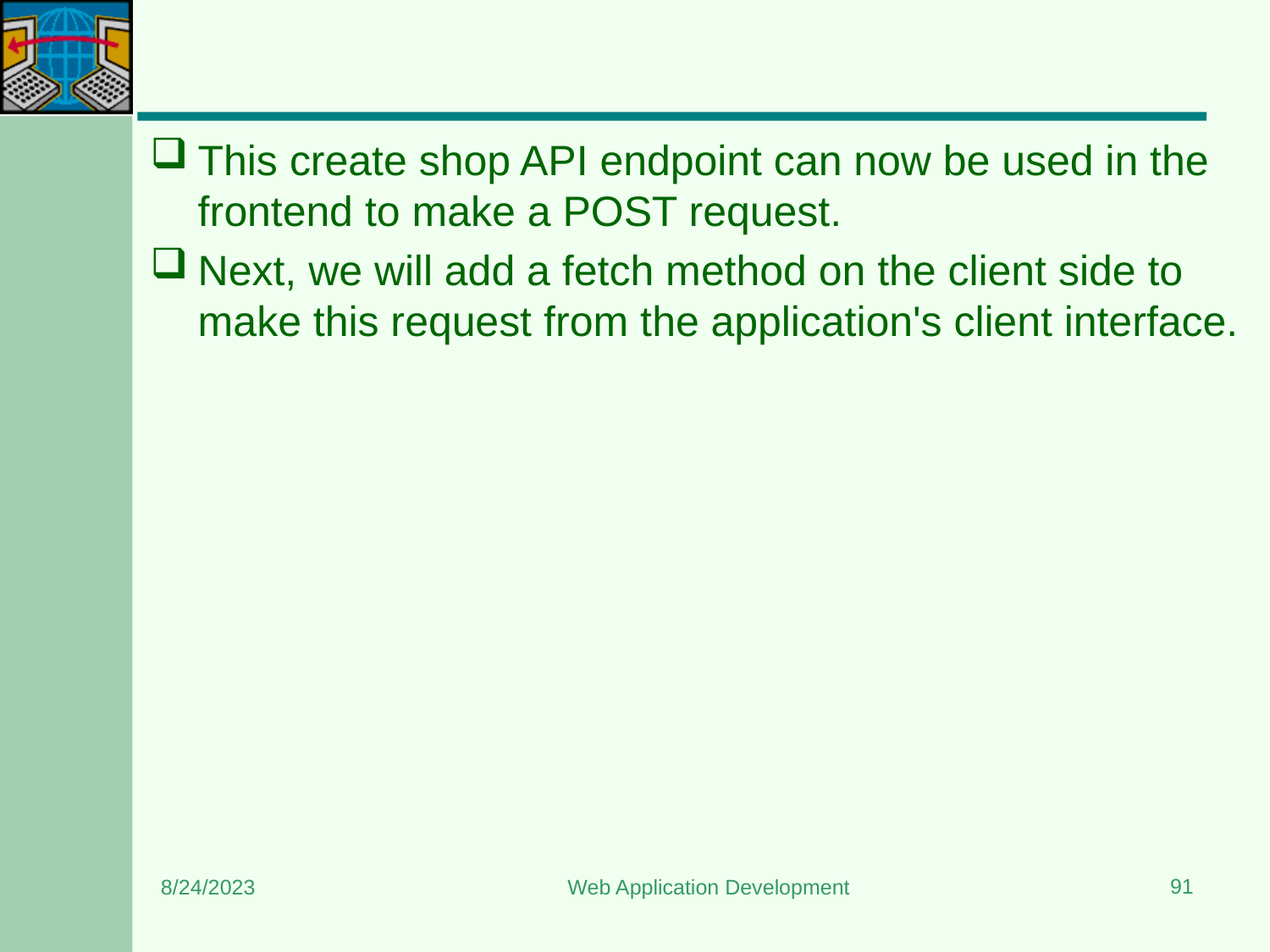

#
This create shop API endpoint can now be used in the frontend to make a POST request.
Next, we will add a fetch method on the client side to make this request from the application's client interface.
91
8/24/2023
Web Application Development